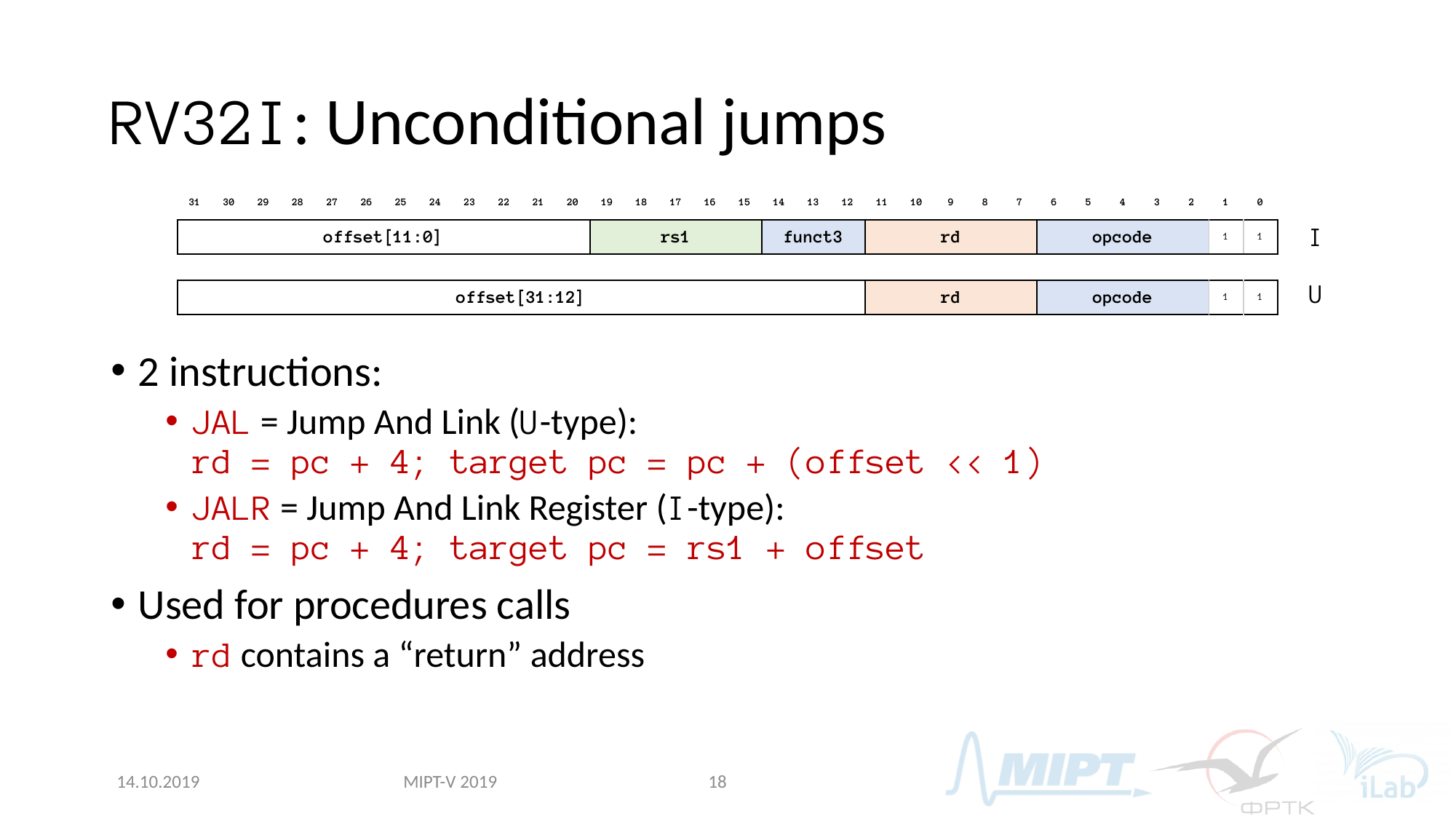

# RV32I: Unconditional jumps
| 31 | 30 | 29 | 28 | 27 | 26 | 25 | 24 | 23 | 22 | 21 | 20 | 19 | 18 | 17 | 16 | 15 | 14 | 13 | 12 | 11 | 10 | 9 | 8 | 7 | 6 | 5 | 4 | 3 | 2 | 1 | 0 |
| --- | --- | --- | --- | --- | --- | --- | --- | --- | --- | --- | --- | --- | --- | --- | --- | --- | --- | --- | --- | --- | --- | --- | --- | --- | --- | --- | --- | --- | --- | --- | --- |
| offset[11:0] |  |  |  |  |  |  |  |  |  |  |  | rs1 |  |  |  |  | funct3 |  |  | rd |  |  |  |  | opcode |  |  |  |  | 1 | 1 |
|  |  |  |  |  |  |  |  |  |  |  |  |  |  |  |  |  |  |  |  |  |  |  |  |  |  |  |  |  |  |  |  |
| offset[31:12] |  |  |  |  |  |  |  |  |  |  |  |  |  |  |  |  |  |  |  | rd |  |  |  |  | opcode |  |  |  |  | 1 | 1 |
I
U
2 instructions:
JAL = Jump And Link (U-type):
rd = pc + 4; target pc = pc + (offset << 1)
JALR = Jump And Link Register (I-type):
rd = pc + 4; target pc = rs1 + offset
Used for procedures calls
rd contains a “return” address
MIPT-V 2019
14.10.2019
18